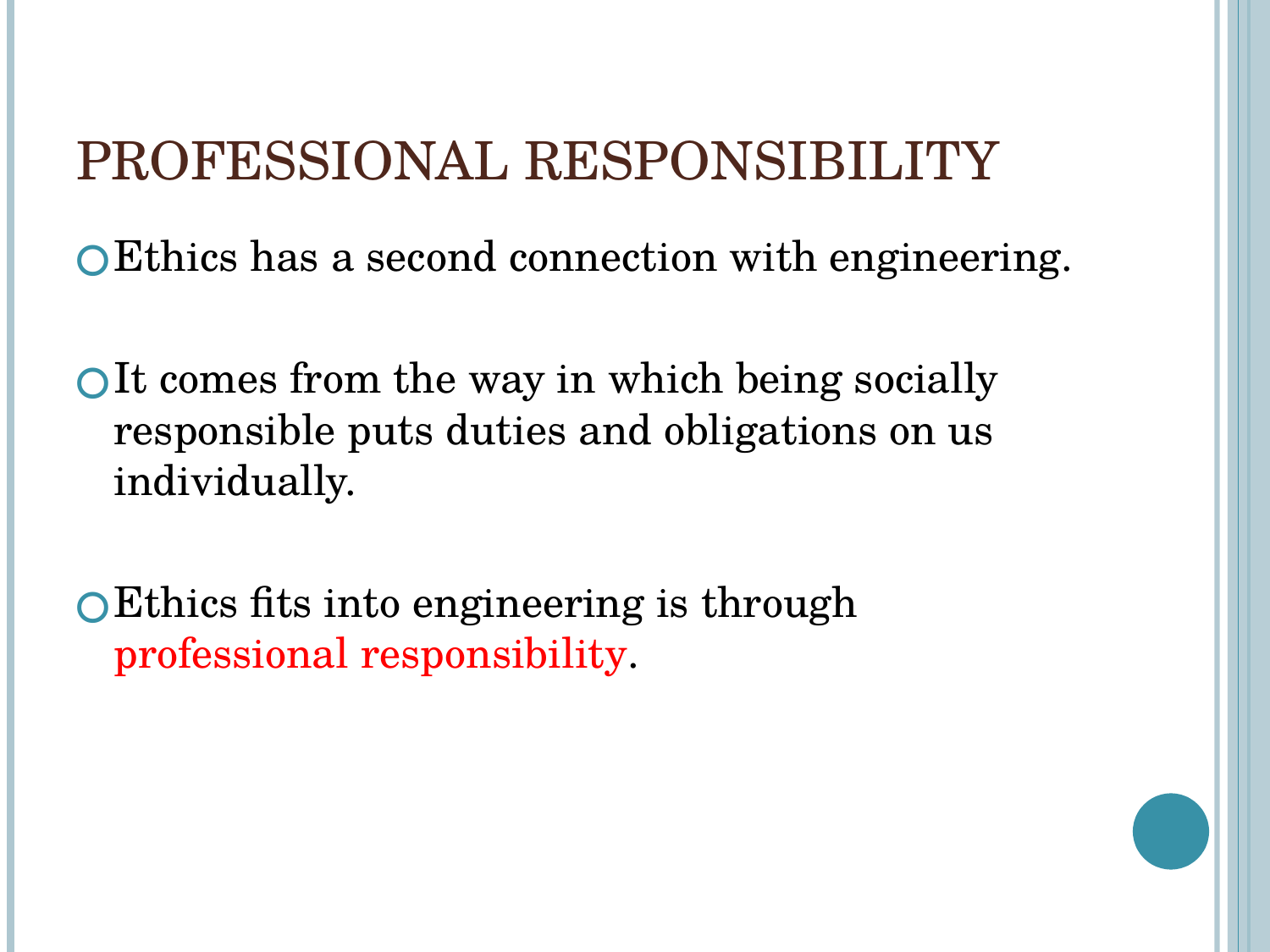

# PROFESSIONAL RESPONSIBILITY
Ethics has a second connection with engineering.

It comes from the way in which being socially responsible puts duties and obligations on us individually.

Ethics fits into engineering is through professional responsibility.